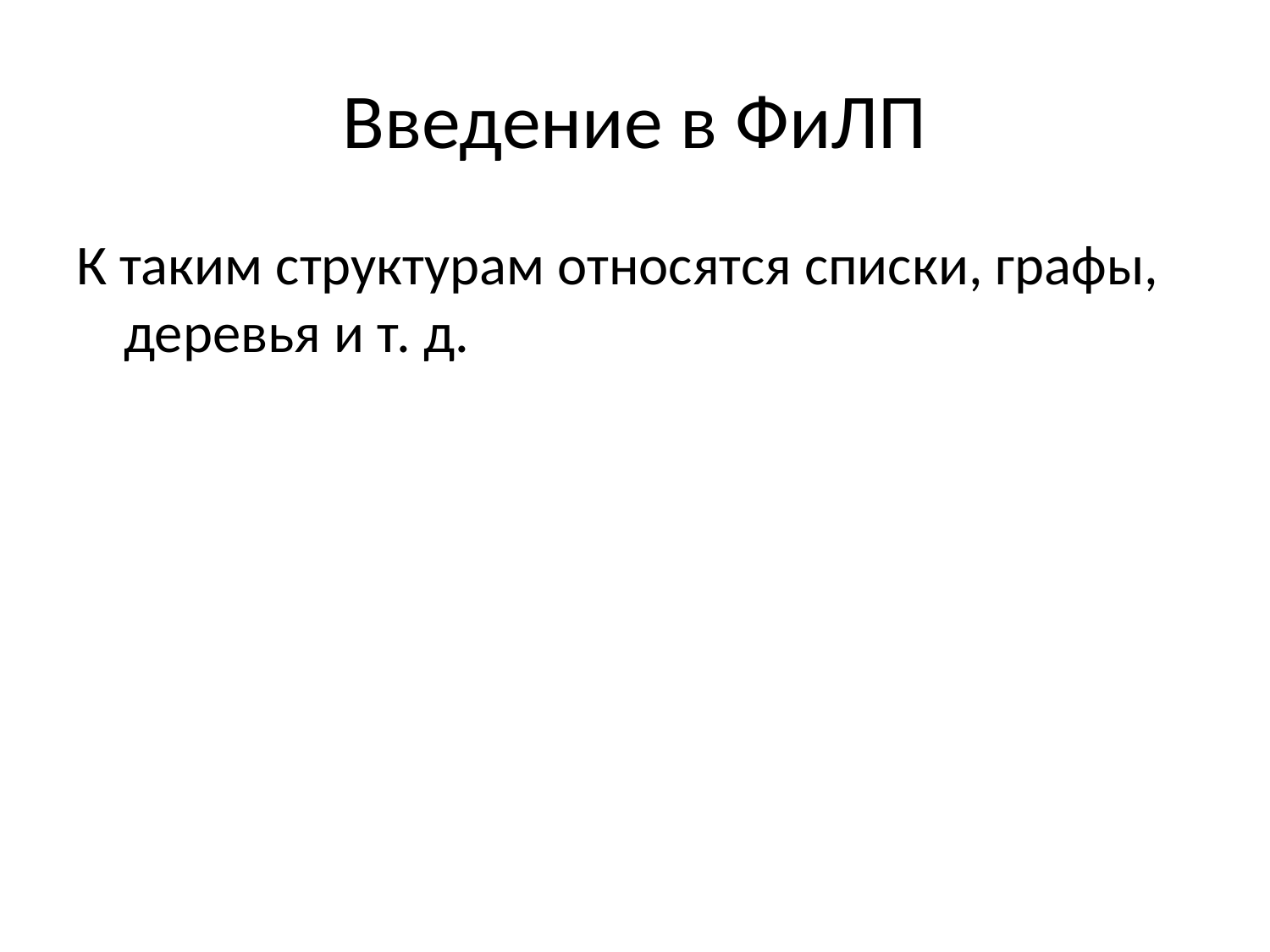

# Введение в ФиЛП
К таким структурам относятся списки, графы, деревья и т. д.